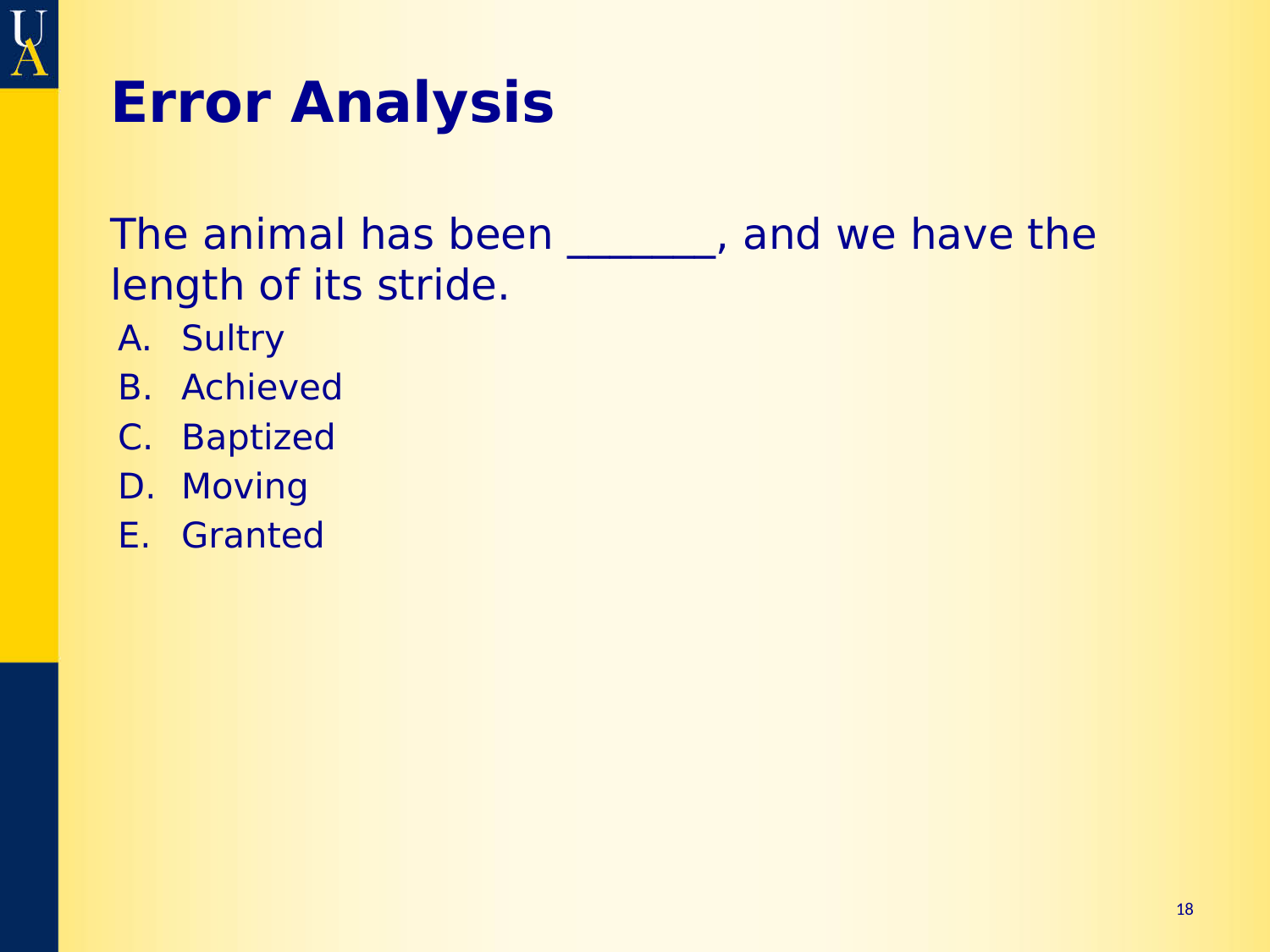

# Error Analysis
The animal has been _______, and we have the length of its stride.
Sultry
Achieved
Baptized
Moving
Granted
18